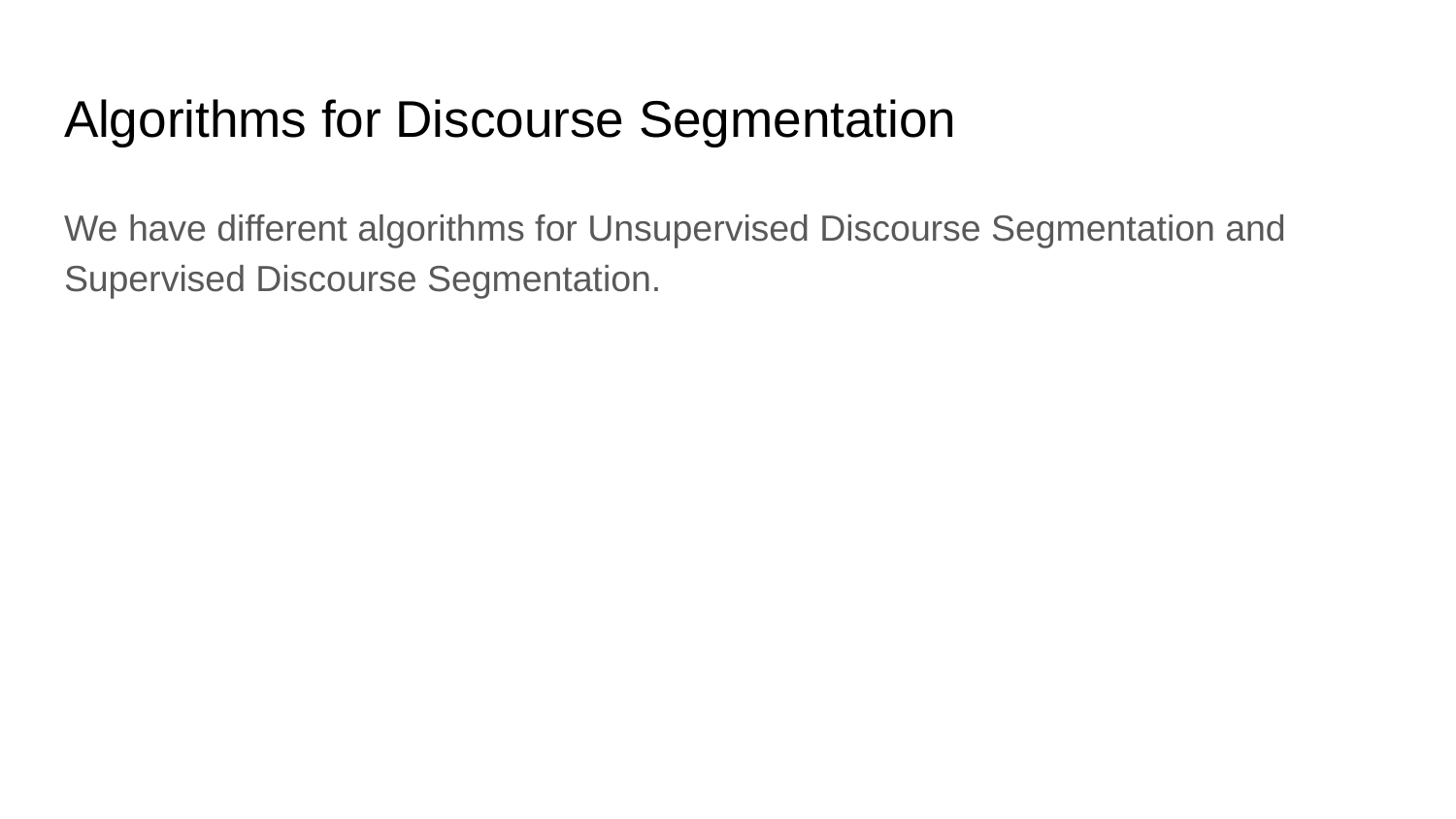

# Algorithms for Discourse Segmentation

We have different algorithms for Unsupervised Discourse Segmentation and Supervised Discourse Segmentation.